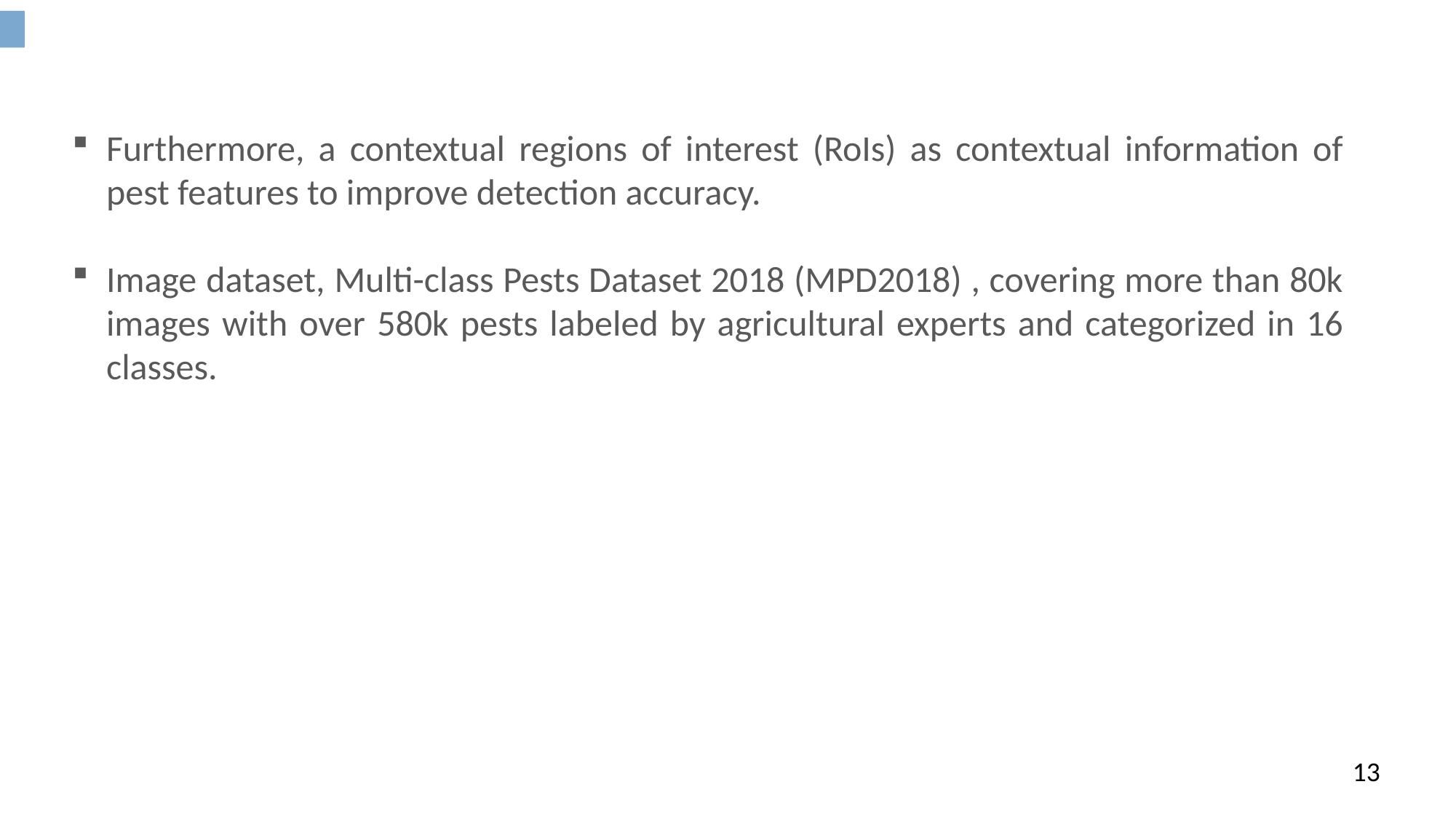

Furthermore, a contextual regions of interest (RoIs) as contextual information of pest features to improve detection accuracy.

Image dataset, Multi-class Pests Dataset 2018 (MPD2018) , covering more than 80k images with over 580k pests labeled by agricultural experts and categorized in 16 classes.
13